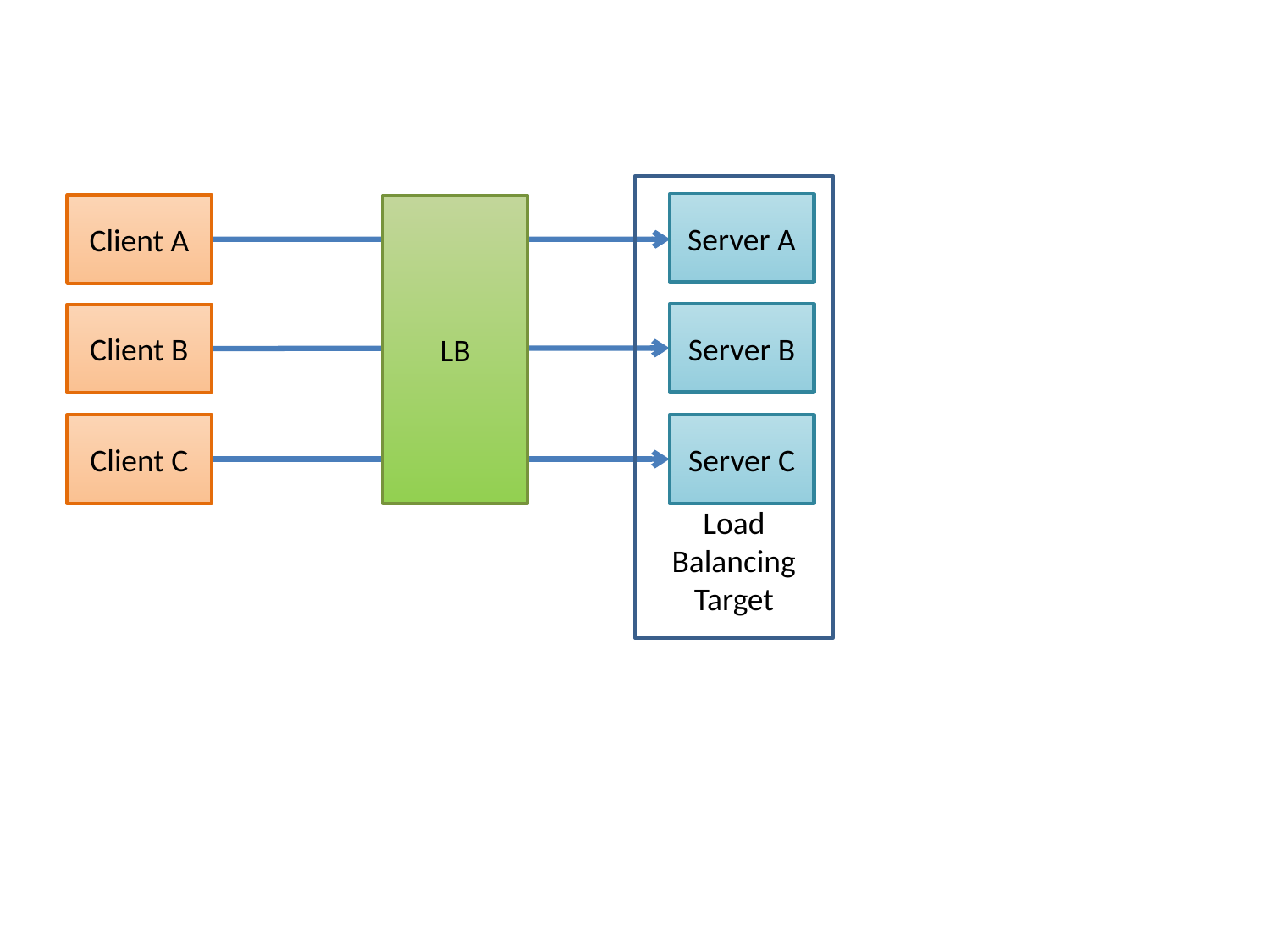

Load Balancing Target
Server A
Client A
LB
Server B
Client B
Client C
Server C